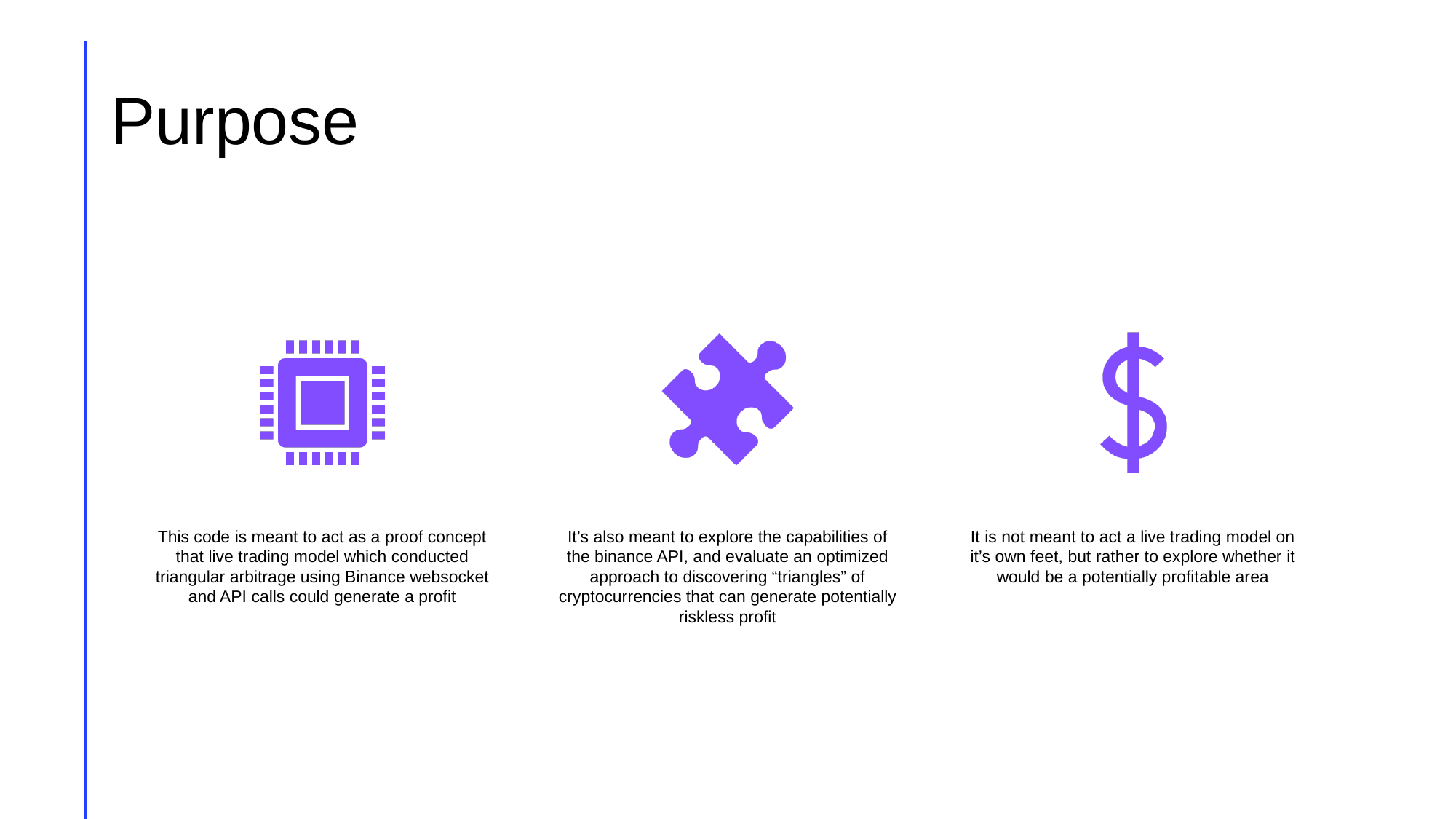

# Purpose
This code is meant to act as a proof concept that live trading model which conducted triangular arbitrage using Binance websocket and API calls could generate a profit
It’s also meant to explore the capabilities of the binance API, and evaluate an optimized approach to discovering “triangles” of cryptocurrencies that can generate potentially riskless profit
It is not meant to act a live trading model on it’s own feet, but rather to explore whether it would be a potentially profitable area